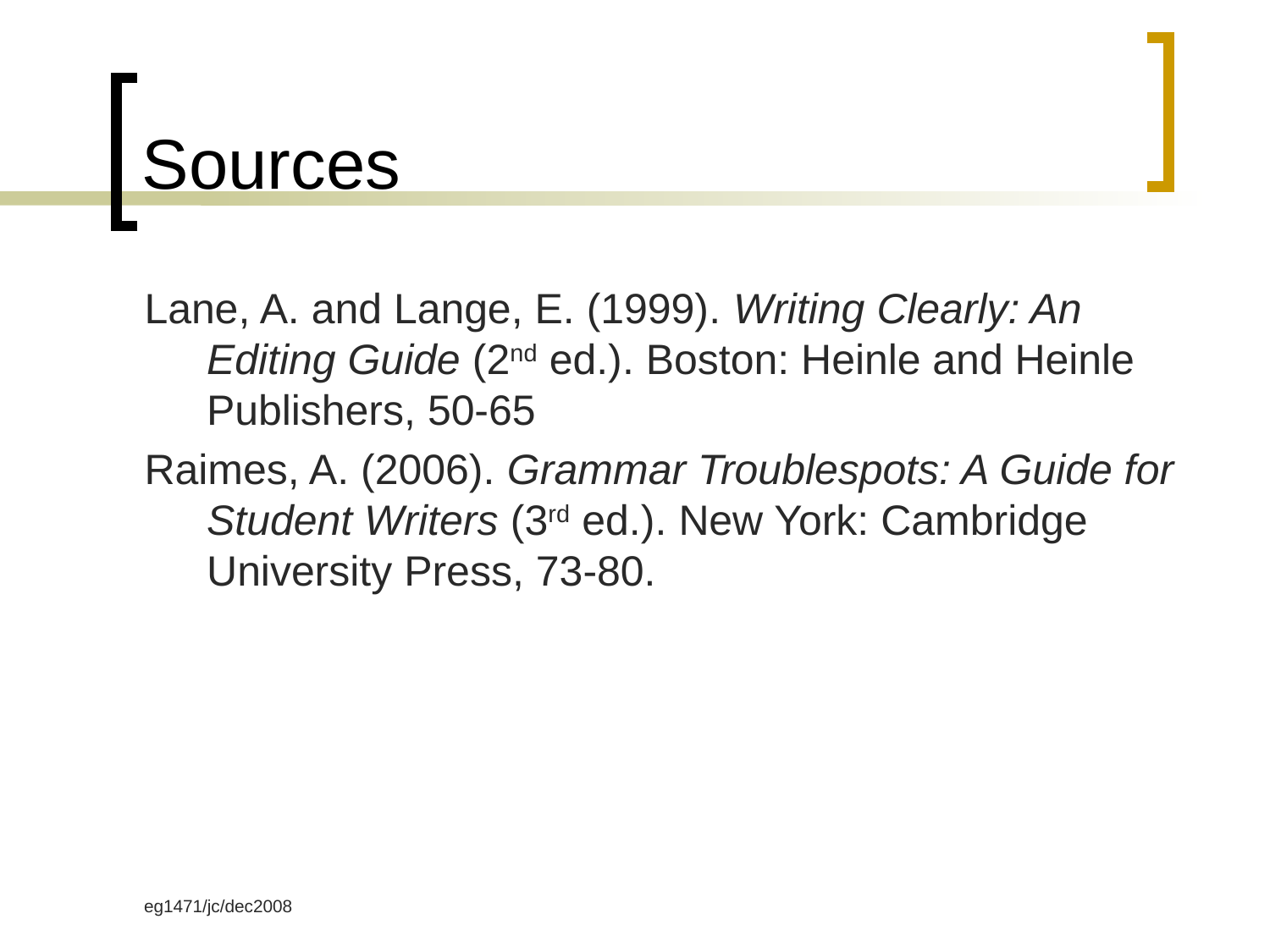

# Sources
Lane, A. and Lange, E. (1999). Writing Clearly: An Editing Guide (2nd ed.). Boston: Heinle and Heinle Publishers, 50-65
Raimes, A. (2006). Grammar Troublespots: A Guide for Student Writers (3rd ed.). New York: Cambridge University Press, 73-80.

eg1471/jc/dec2008